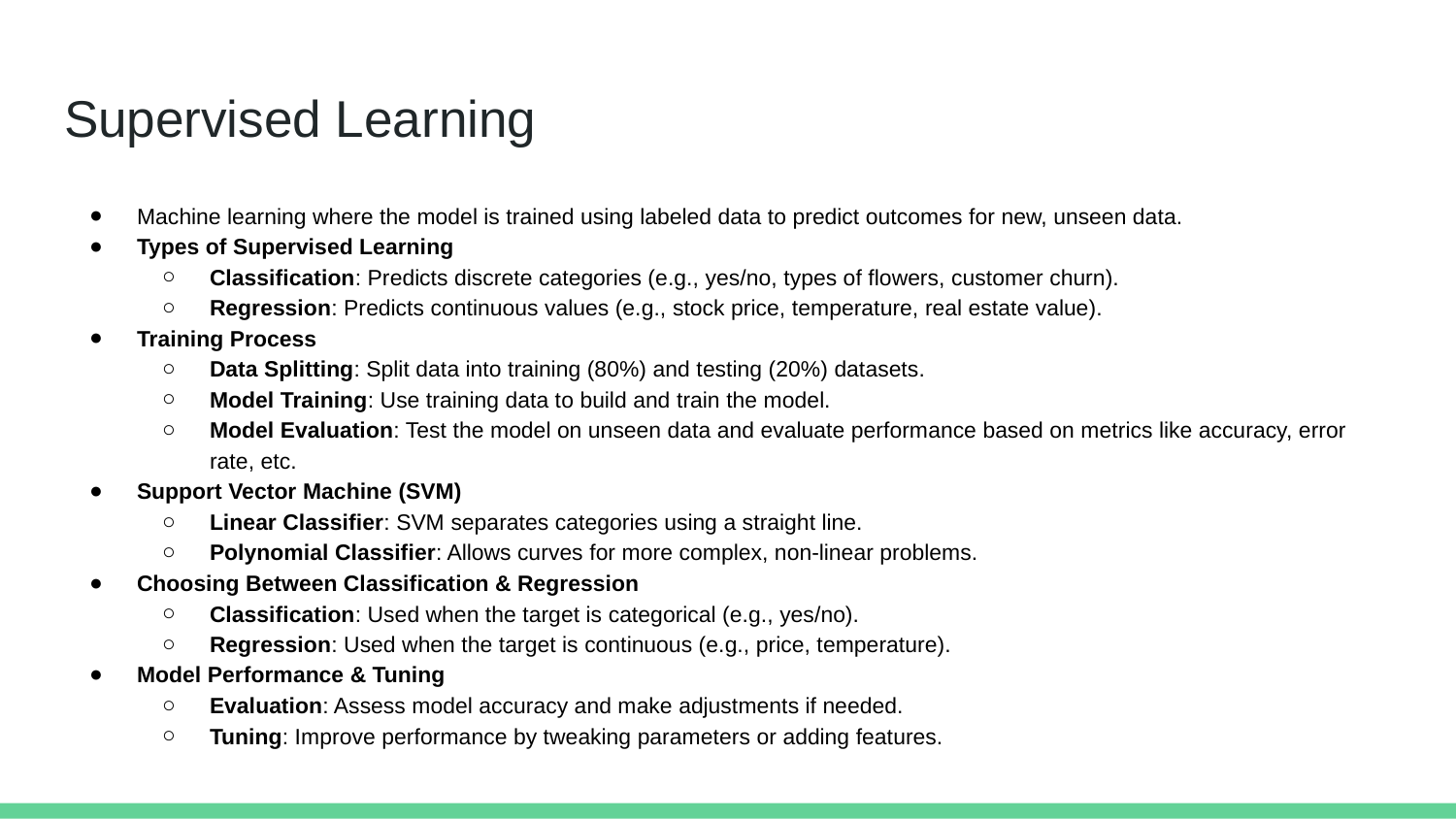

# Supervised Learning
Machine learning where the model is trained using labeled data to predict outcomes for new, unseen data.
Types of Supervised Learning
Classification: Predicts discrete categories (e.g., yes/no, types of flowers, customer churn).
Regression: Predicts continuous values (e.g., stock price, temperature, real estate value).
Training Process
Data Splitting: Split data into training (80%) and testing (20%) datasets.
Model Training: Use training data to build and train the model.
Model Evaluation: Test the model on unseen data and evaluate performance based on metrics like accuracy, error rate, etc.
Support Vector Machine (SVM)
Linear Classifier: SVM separates categories using a straight line.
Polynomial Classifier: Allows curves for more complex, non-linear problems.
Choosing Between Classification & Regression
Classification: Used when the target is categorical (e.g., yes/no).
Regression: Used when the target is continuous (e.g., price, temperature).
Model Performance & Tuning
Evaluation: Assess model accuracy and make adjustments if needed.
Tuning: Improve performance by tweaking parameters or adding features.